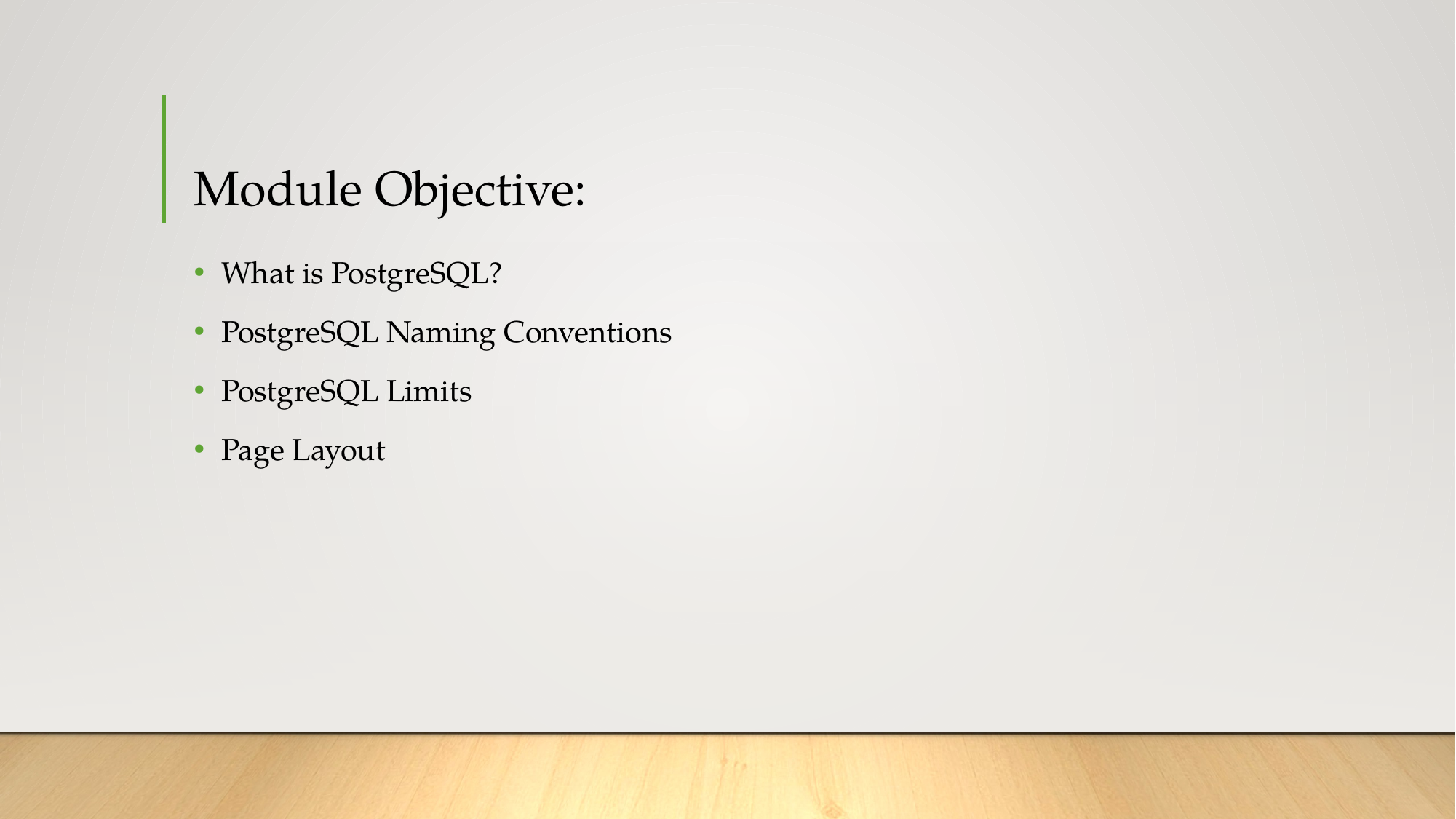

# Module Objective:
What is PostgreSQL?
PostgreSQL Naming Conventions
PostgreSQL Limits
Page Layout